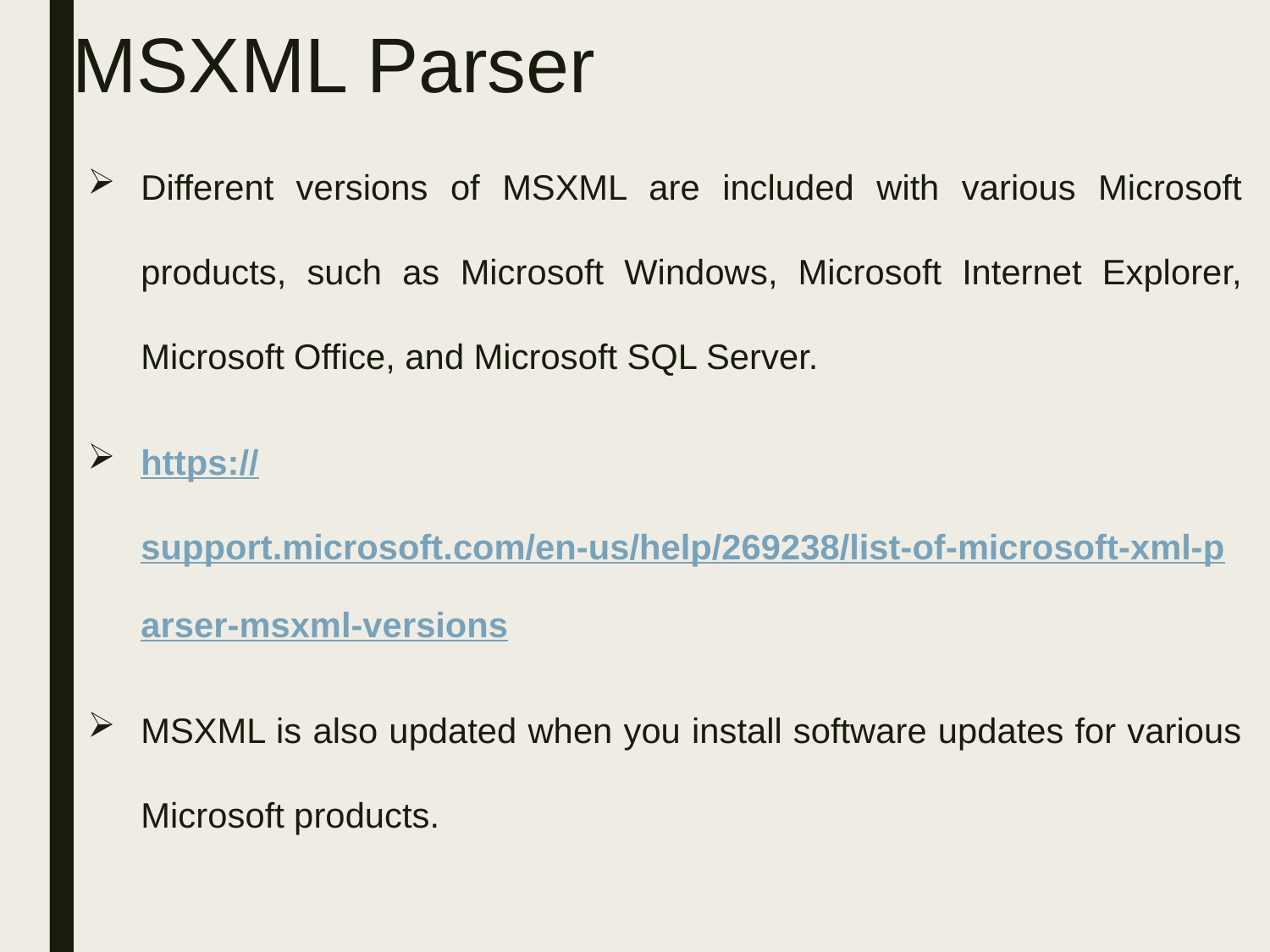

# MSXML Parser
Different versions of MSXML are included with various Microsoft products, such as Microsoft Windows, Microsoft Internet Explorer, Microsoft Office, and Microsoft SQL Server.
https://support.microsoft.com/en-us/help/269238/list-of-microsoft-xml-parser-msxml-versions
MSXML is also updated when you install software updates for various Microsoft products.